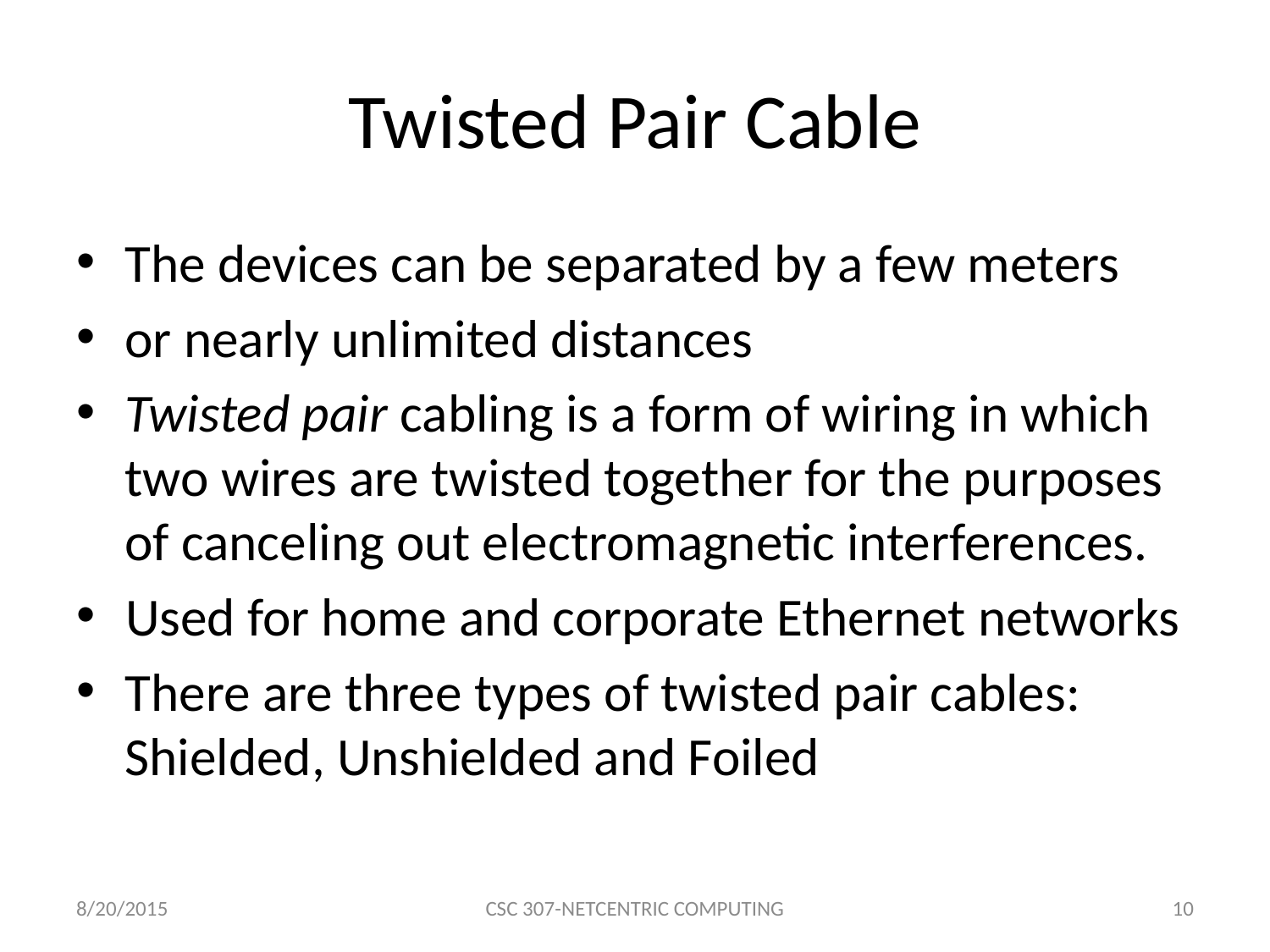

# Twisted Pair Cable
The devices can be separated by a few meters
or nearly unlimited distances
Twisted pair cabling is a form of wiring in which two wires are twisted together for the purposes of canceling out electromagnetic interferences.
Used for home and corporate Ethernet networks
There are three types of twisted pair cables: Shielded, Unshielded and Foiled
8/20/2015
CSC 307-NETCENTRIC COMPUTING
10